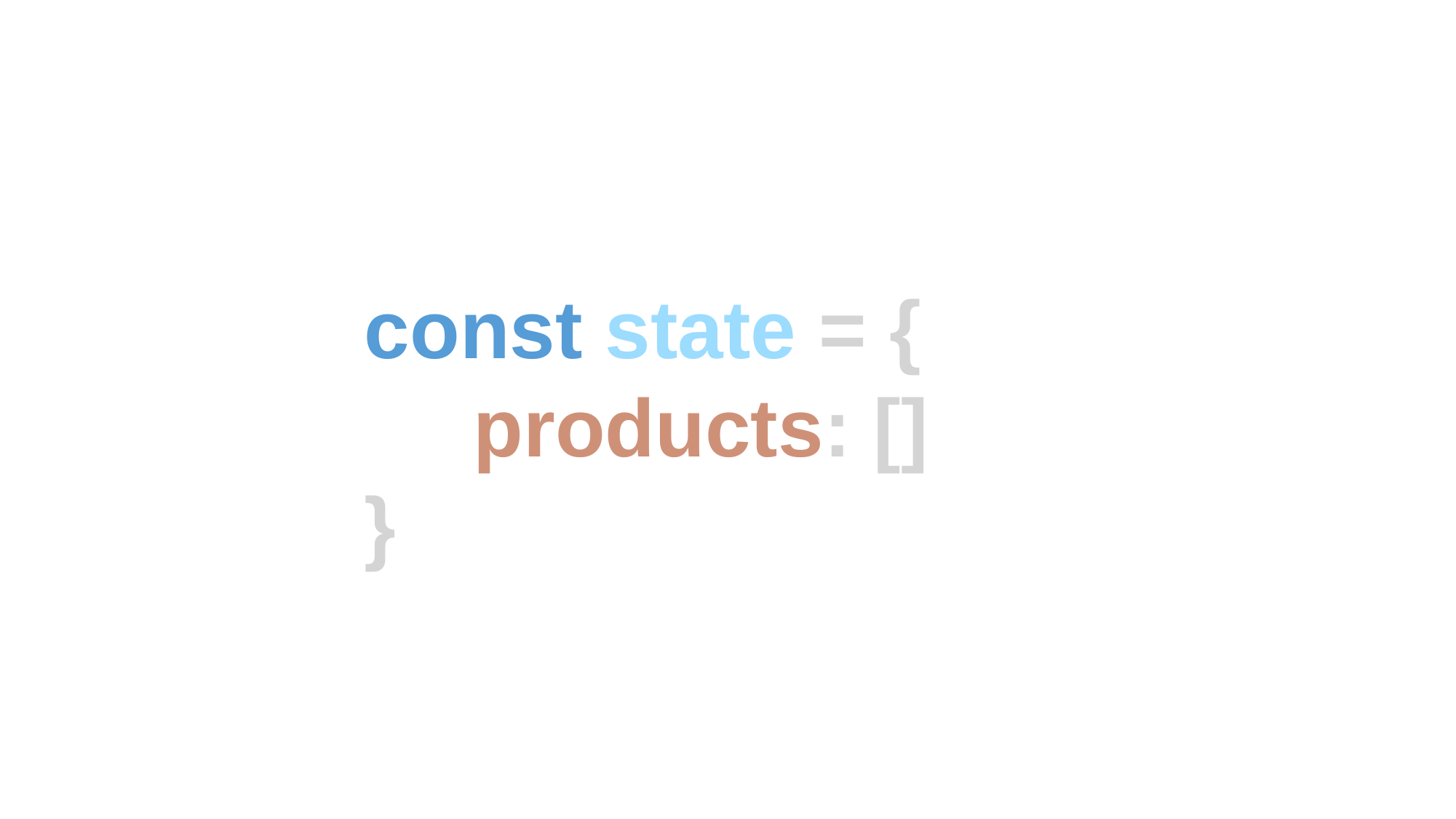

const state = {
	products: []
}